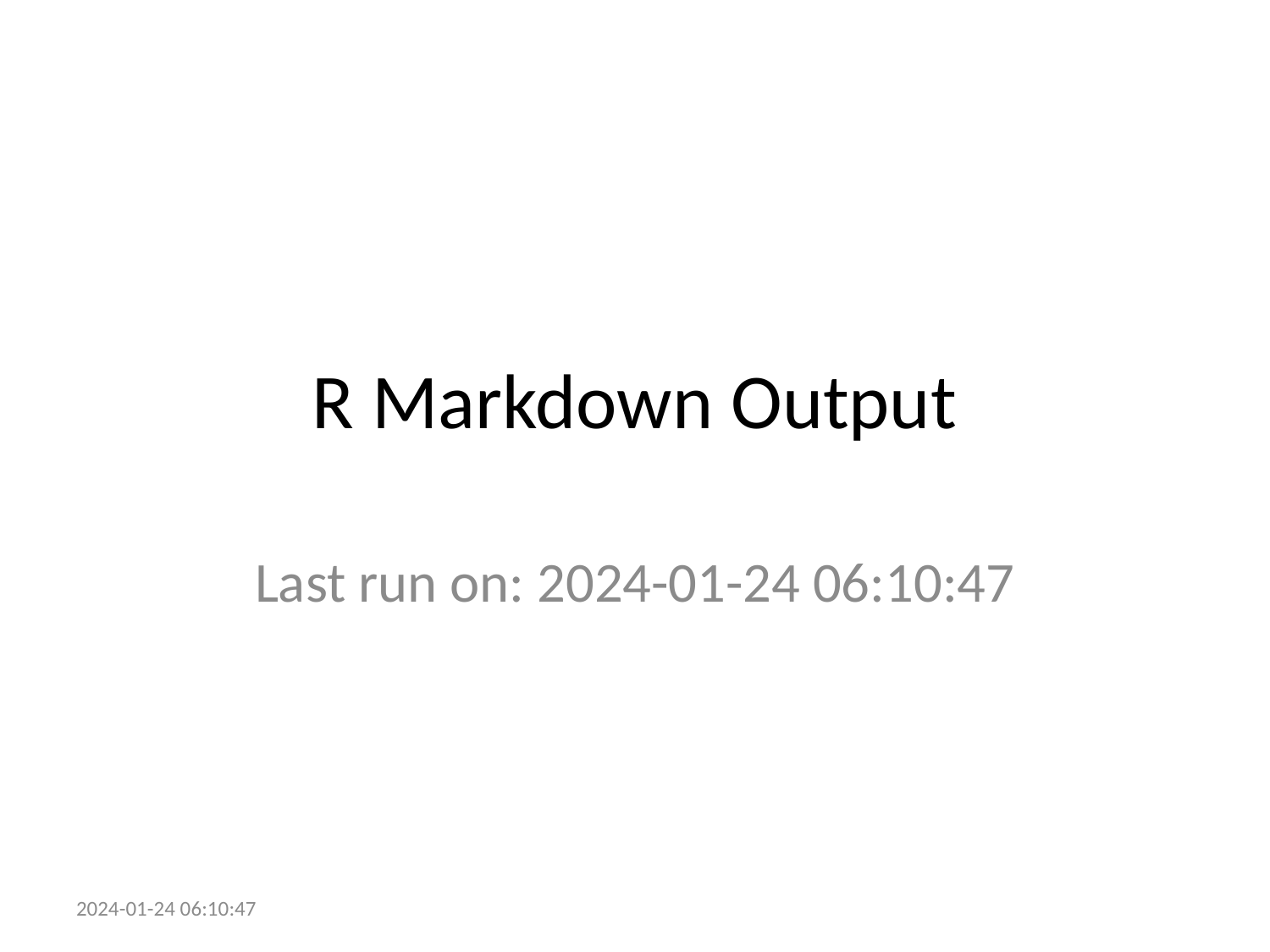

# R Markdown Output
Last run on: 2024-01-24 06:10:47
2024-01-24 06:10:47